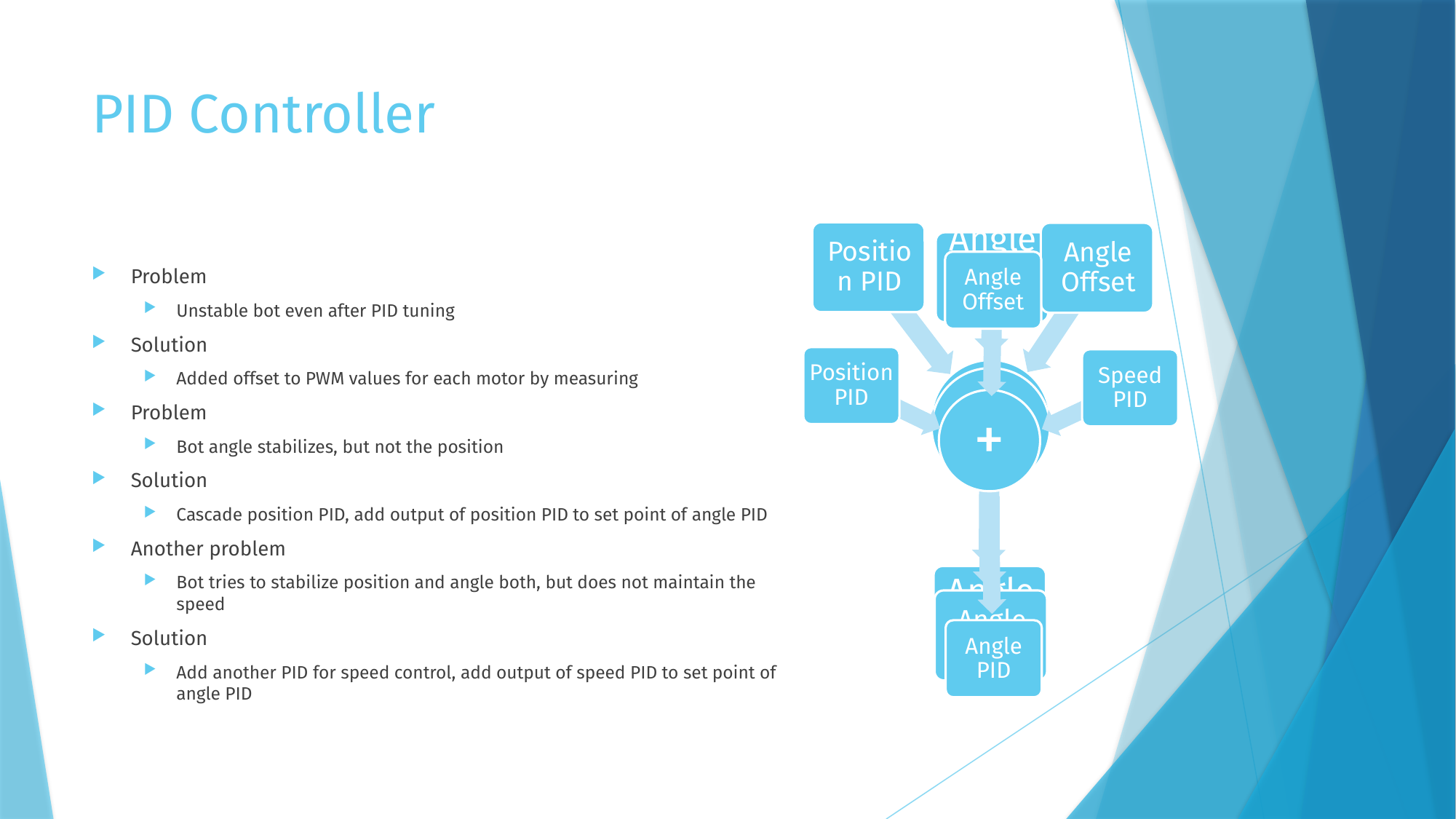

# PID Controller
+
Position PID
Angle PID
Angle Offset
+
Angle PID
Angle Offset
Angle Offset

Position PID
Speed PID
+

Angle PID
Problem
Unstable bot even after PID tuning
Solution
Added offset to PWM values for each motor by measuring
Problem
Bot angle stabilizes, but not the position
Solution
Cascade position PID, add output of position PID to set point of angle PID
Another problem
Bot tries to stabilize position and angle both, but does not maintain the speed
Solution
Add another PID for speed control, add output of speed PID to set point of angle PID